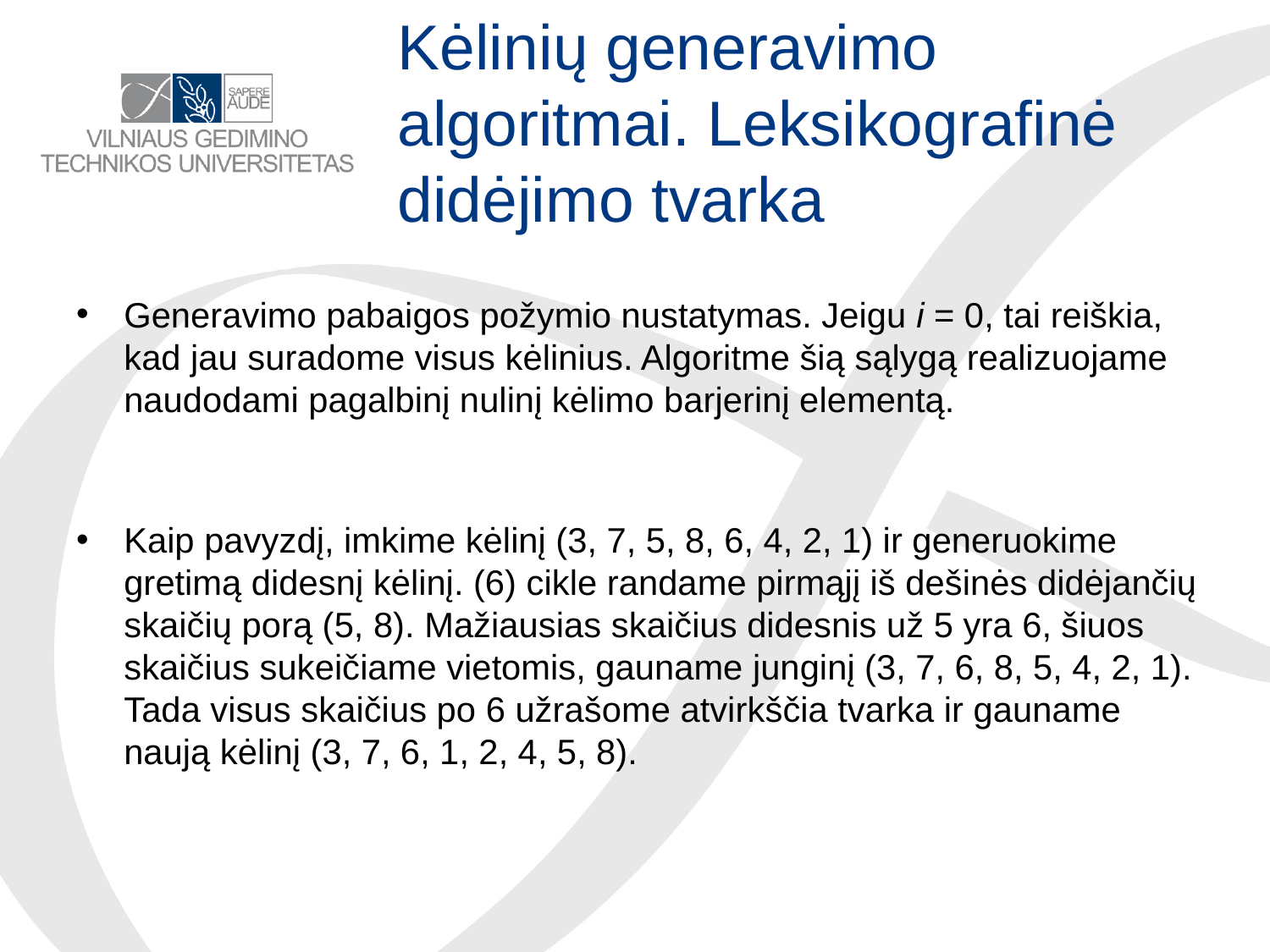

# Kėlinių generavimo algoritmai. Leksikografinė didėjimo tvarka
Generavimo pabaigos požymio nustatymas. Jeigu i = 0, tai reiškia, kad jau suradome visus kėlinius. Algoritme šią sąlygą realizuojame naudodami pagalbinį nulinį kėlimo barjerinį elementą.

Kaip pavyzdį, imkime kėlinį (3, 7, 5, 8, 6, 4, 2, 1) ir generuokime gretimą didesnį kėlinį. (6) cikle randame pirmąjį iš dešinės didėjančių skaičių porą (5, 8). Mažiausias skaičius didesnis už 5 yra 6, šiuos skaičius sukeičiame vietomis, gauname junginį (3, 7, 6, 8, 5, 4, 2, 1). Tada visus skaičius po 6 užrašome atvirkščia tvarka ir gauname naują kėlinį (3, 7, 6, 1, 2, 4, 5, 8).